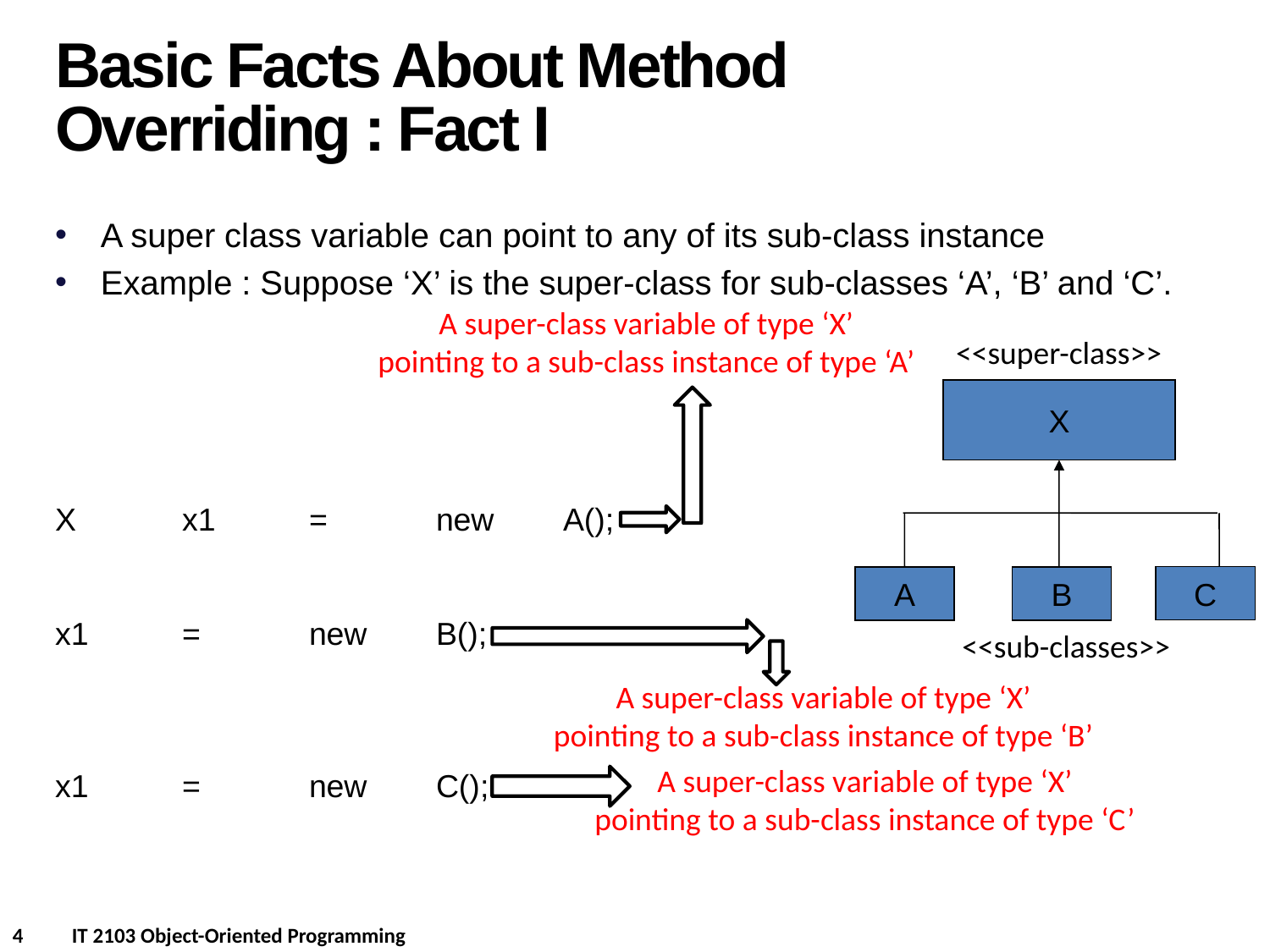

Basic Facts About Method Overriding : Fact I
A super class variable can point to any of its sub-class instance
Example : Suppose ‘X’ is the super-class for sub-classes ‘A’, ‘B’ and ‘C’.
A super-class variable of type ‘X’
pointing to a sub-class instance of type ‘A’
<<super-class>>
X

C
A
B
<<sub-classes>>

X	x1	=	new	A();

x1	=	new	B();

x1	=	new	C();

A super-class variable of type ‘X’
pointing to a sub-class instance of type ‘B’
A super-class variable of type ‘X’
pointing to a sub-class instance of type ‘C’